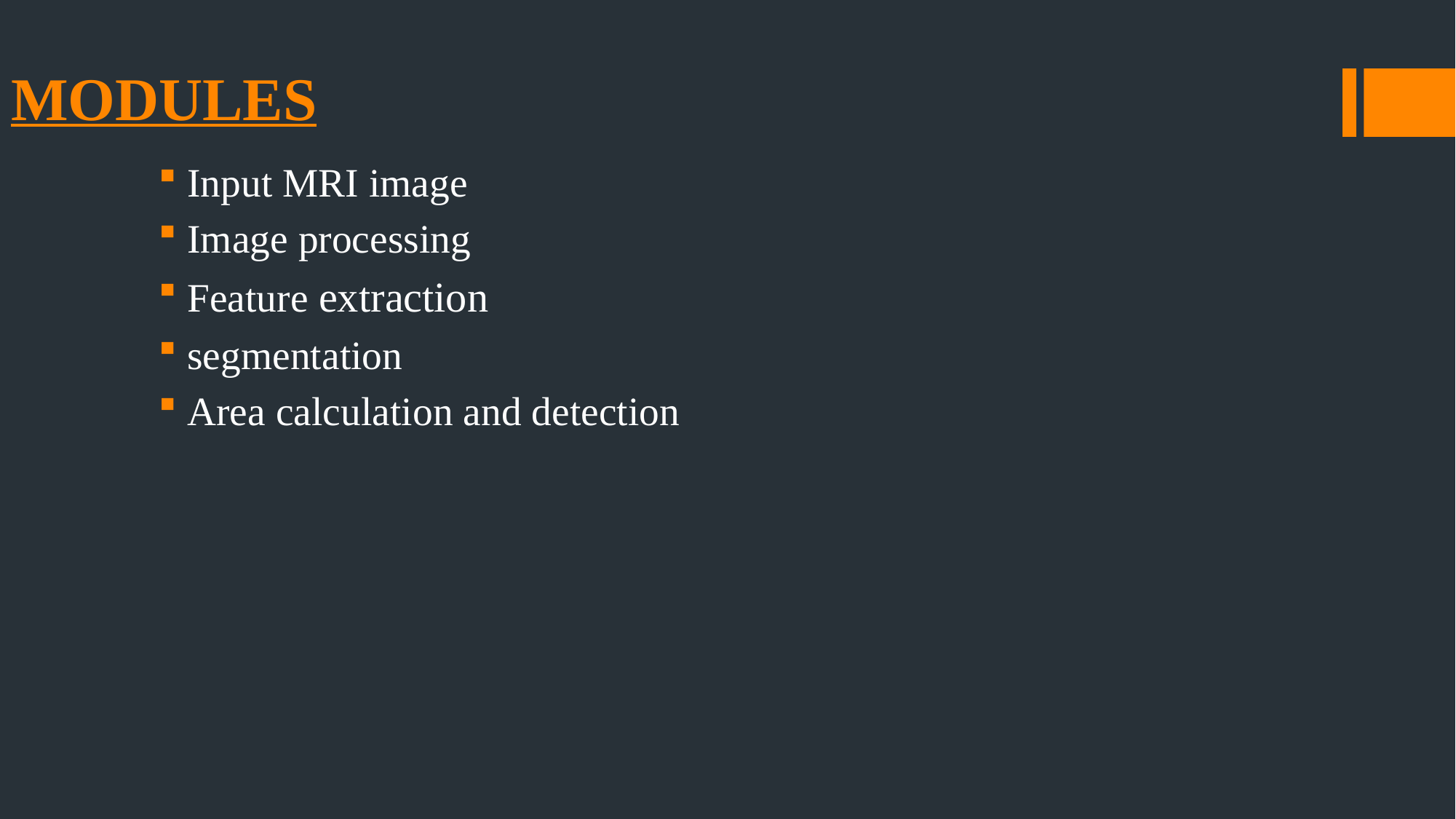

# MODULES
Input MRI image
Image processing
Feature extraction
segmentation
Area calculation and detection